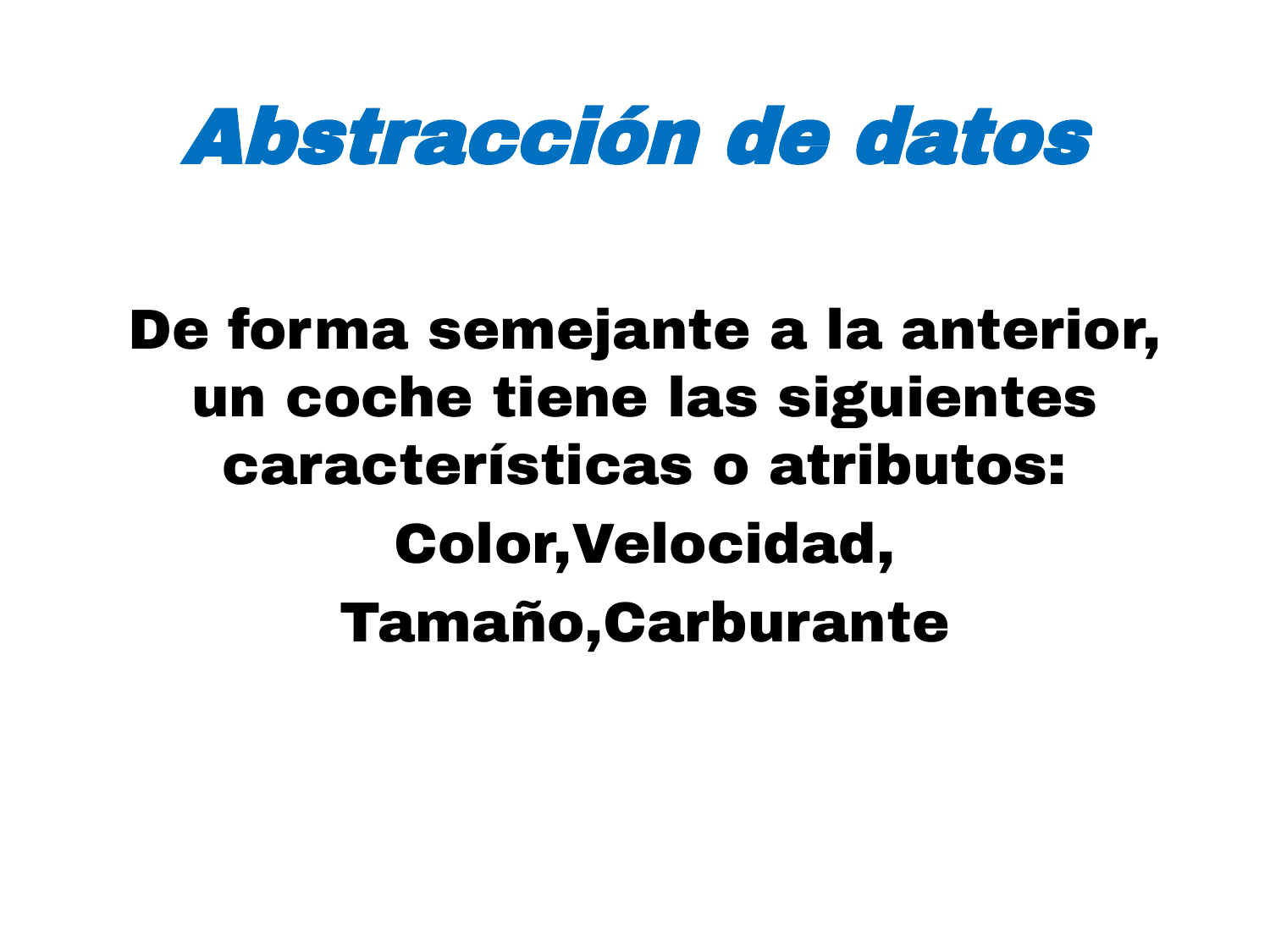

# Abstracción de datos
De forma semejante a la anterior, un coche tiene las siguientes características o atributos:
Color,Velocidad,
Tamaño,Carburante